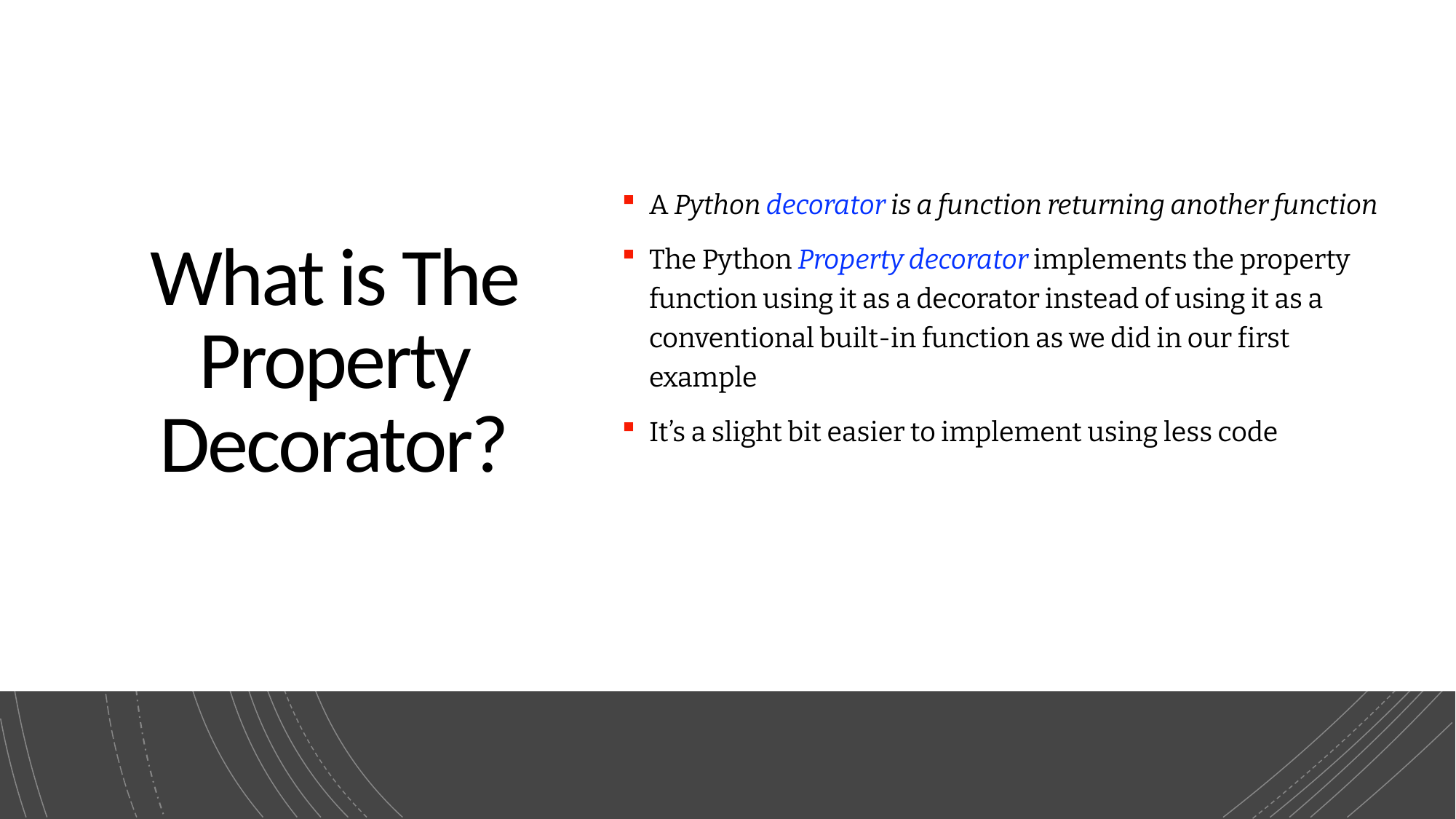

# What is The Property Decorator?
A Python decorator is a function returning another function
The Python Property decorator implements the property function using it as a decorator instead of using it as a conventional built-in function as we did in our first example
It’s a slight bit easier to implement using less code